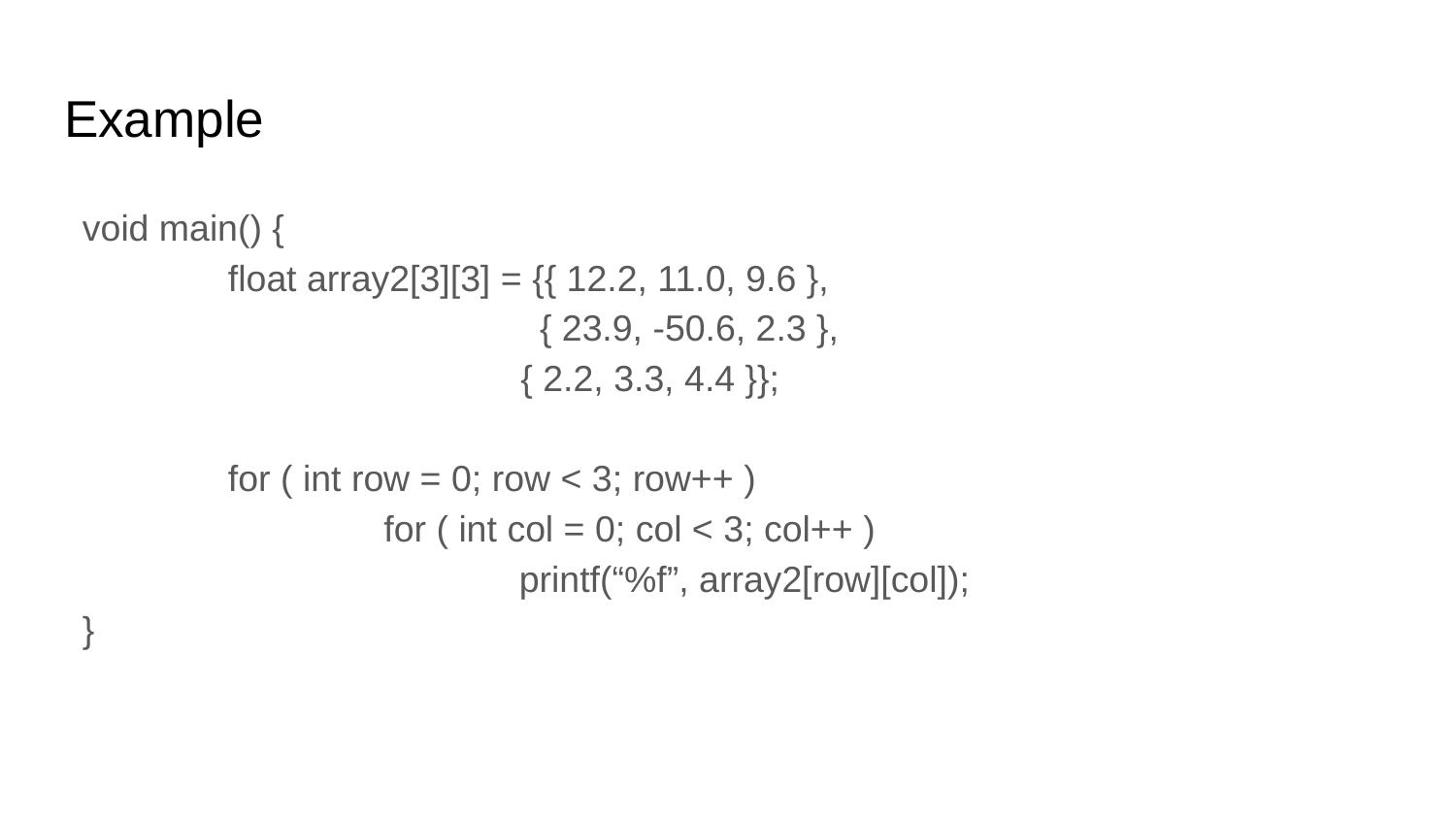

# Example
void main() {
	float array2[3][3] = {{ 12.2, 11.0, 9.6 },
			  { 23.9, -50.6, 2.3 },
                                           { 2.2, 3.3, 4.4 }};

	for ( int row = 0; row < 3; row++ )
		 for ( int col = 0; col < 3; col++ )
			printf(“%f”, array2[row][col]);
}